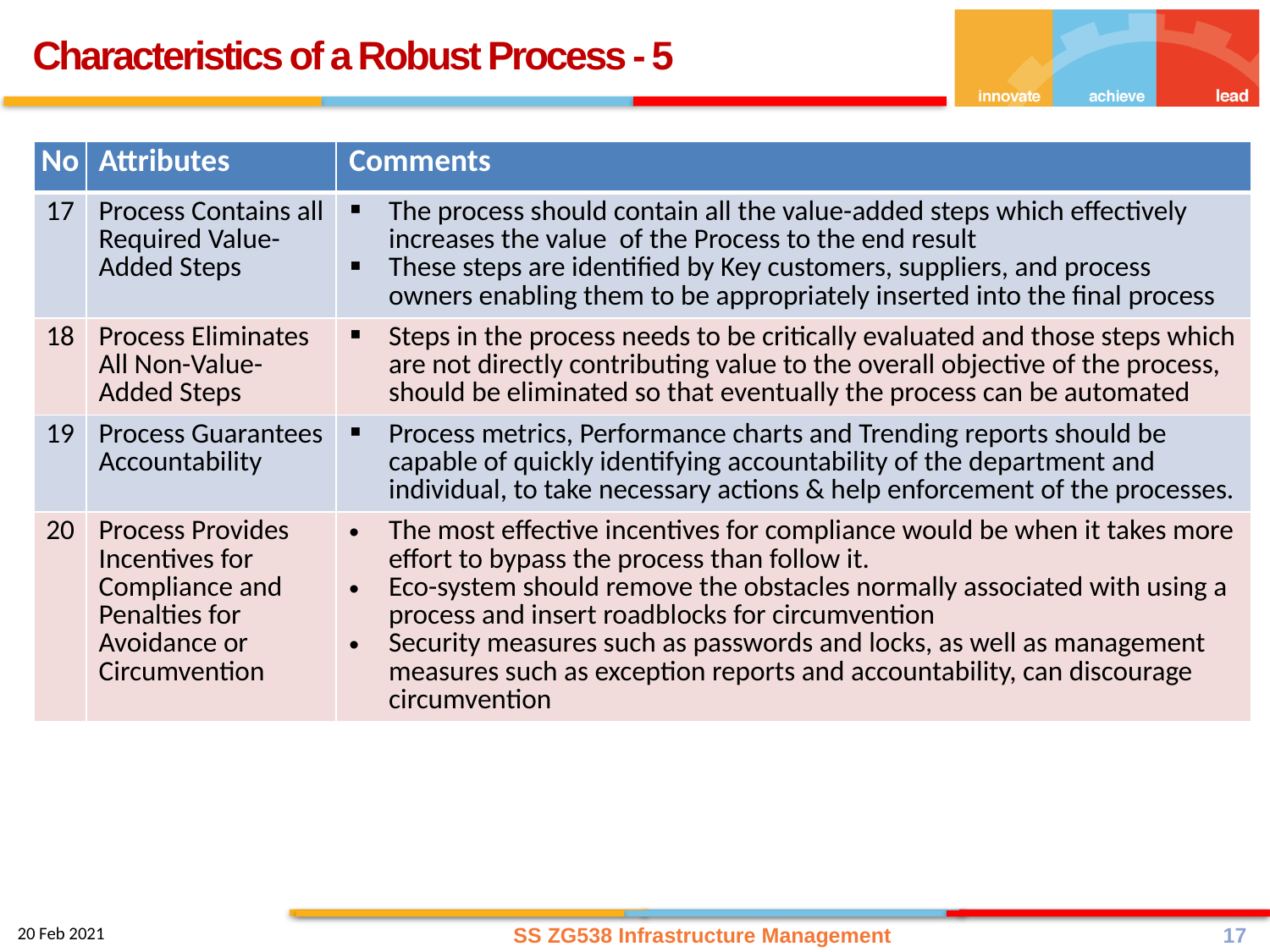

Characteristics of a Robust Process - 5
| No | Attributes | Comments |
| --- | --- | --- |
| 17 | Process Contains all Required Value-Added Steps | The process should contain all the value-added steps which effectively increases the value of the Process to the end result These steps are identified by Key customers, suppliers, and process owners enabling them to be appropriately inserted into the final process |
| 18 | Process Eliminates All Non-Value-Added Steps | Steps in the process needs to be critically evaluated and those steps which are not directly contributing value to the overall objective of the process, should be eliminated so that eventually the process can be automated |
| 19 | Process Guarantees Accountability | Process metrics, Performance charts and Trending reports should be capable of quickly identifying accountability of the department and individual, to take necessary actions & help enforcement of the processes. |
| 20 | Process Provides Incentives for Compliance and Penalties for Avoidance or Circumvention | The most effective incentives for compliance would be when it takes more effort to bypass the process than follow it. Eco-system should remove the obstacles normally associated with using a process and insert roadblocks for circumvention Security measures such as passwords and locks, as well as management measures such as exception reports and accountability, can discourage circumvention |
SS ZG538 Infrastructure Management
17